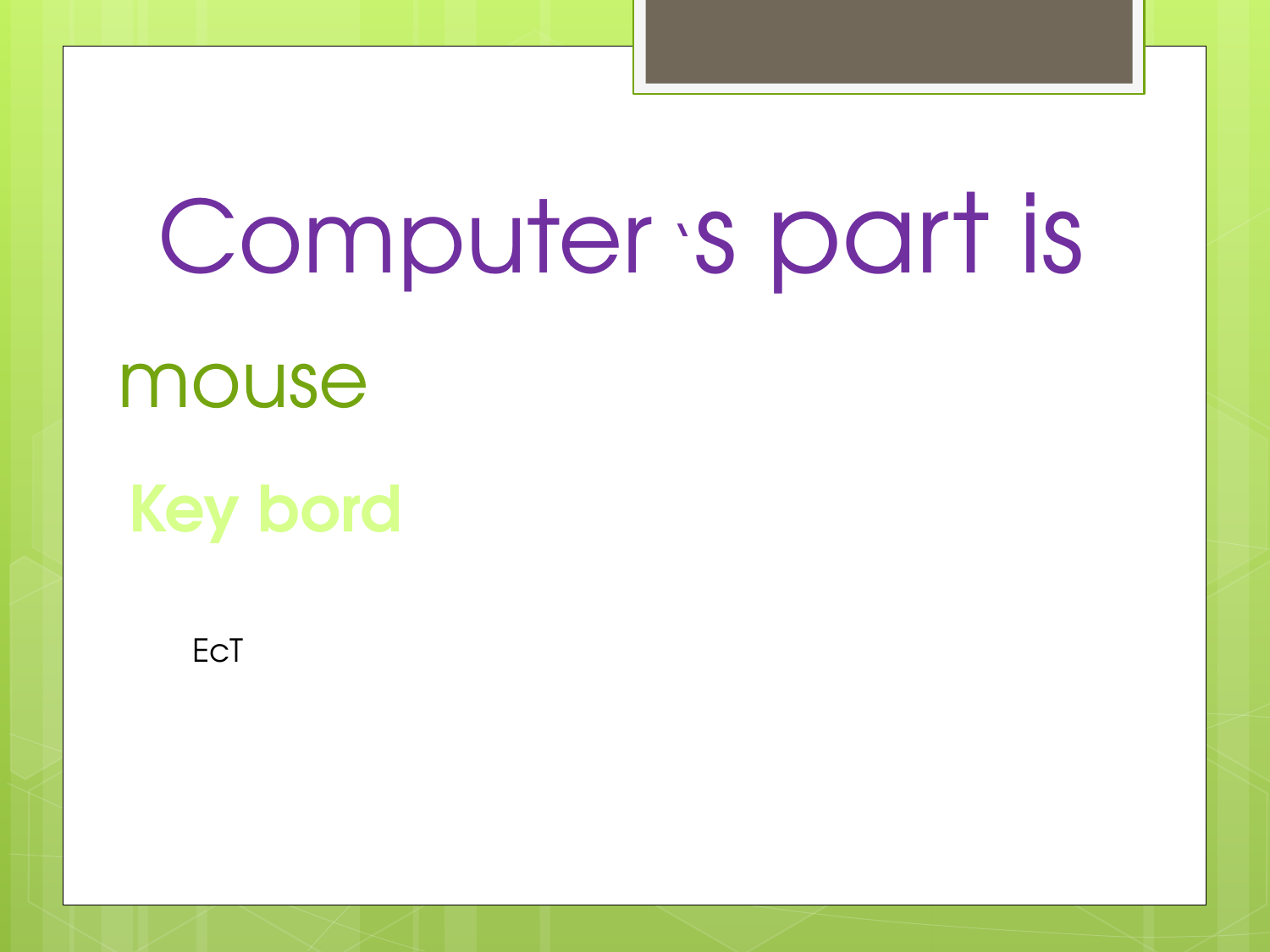

# Computer ‘s part is
mouse
Key bord
EcT